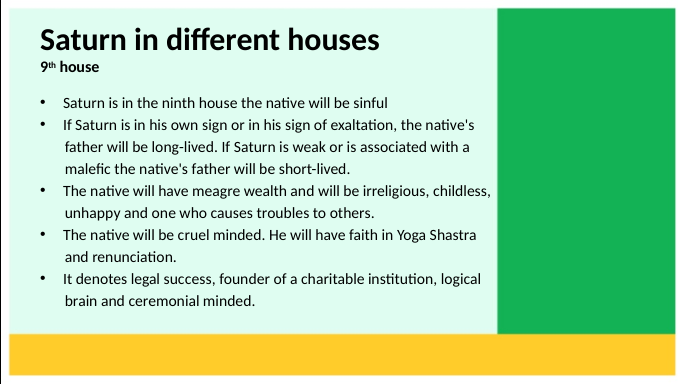

# Saturn in different houses 9th house
Saturn is in the ninth house the native will be sinful
If Saturn is in his own sign or in his sign of exaltation, the native's
       father will be long-lived. If Saturn is weak or is associated with a
       malefic the native's father will be short-lived.
The native will have meagre wealth and will be irreligious, childless,
       unhappy and one who causes troubles to others.
The native will be cruel minded. He will have faith in Yoga Shastra
       and renunciation.
It denotes legal success, founder of a charitable institution, logical
       brain and ceremonial minded.